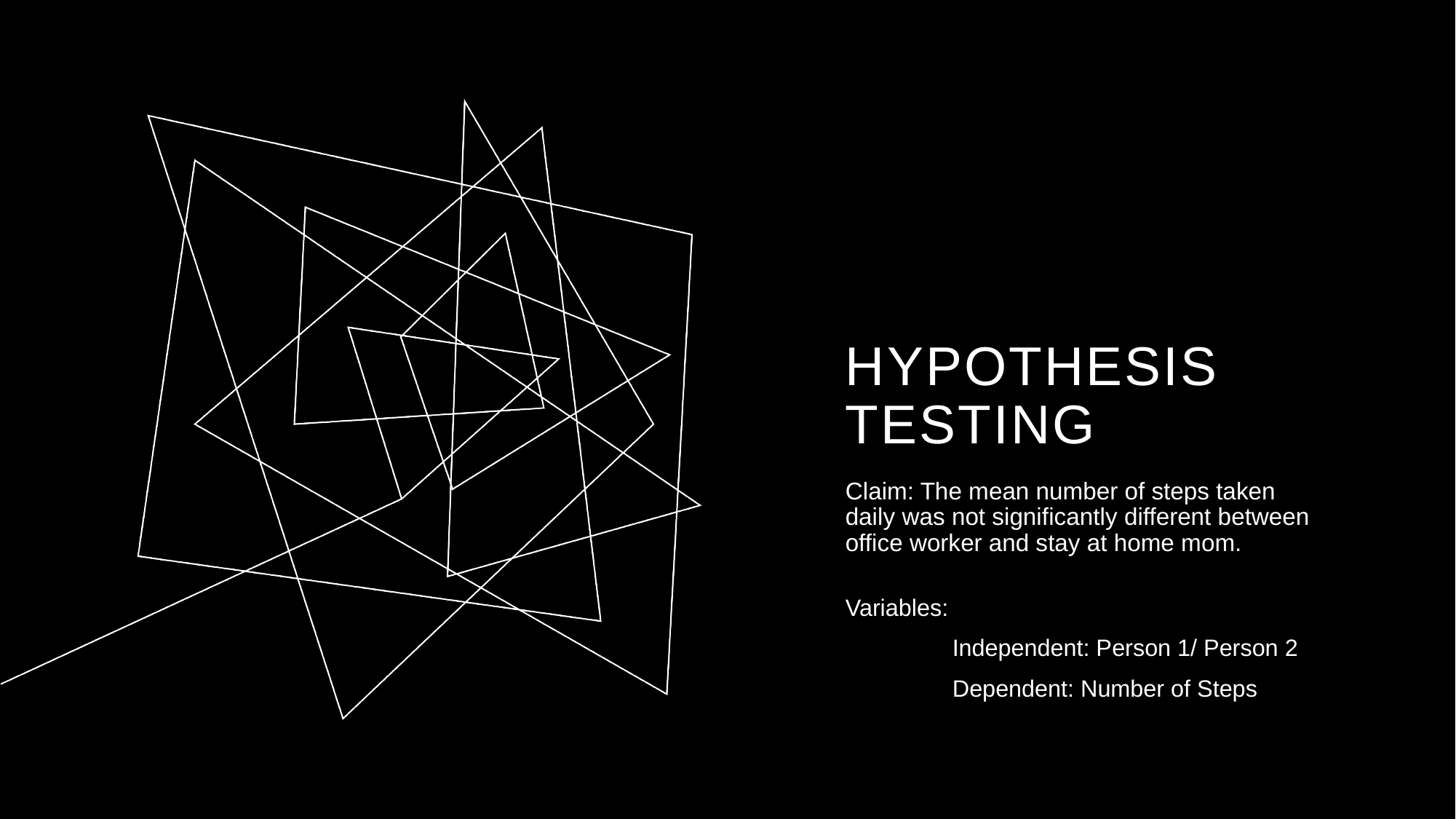

# Hypothesis testing
Claim: The mean number of steps taken daily was not significantly different between office worker and stay at home mom.
Variables:
	Independent: Person 1/ Person 2
	Dependent: Number of Steps